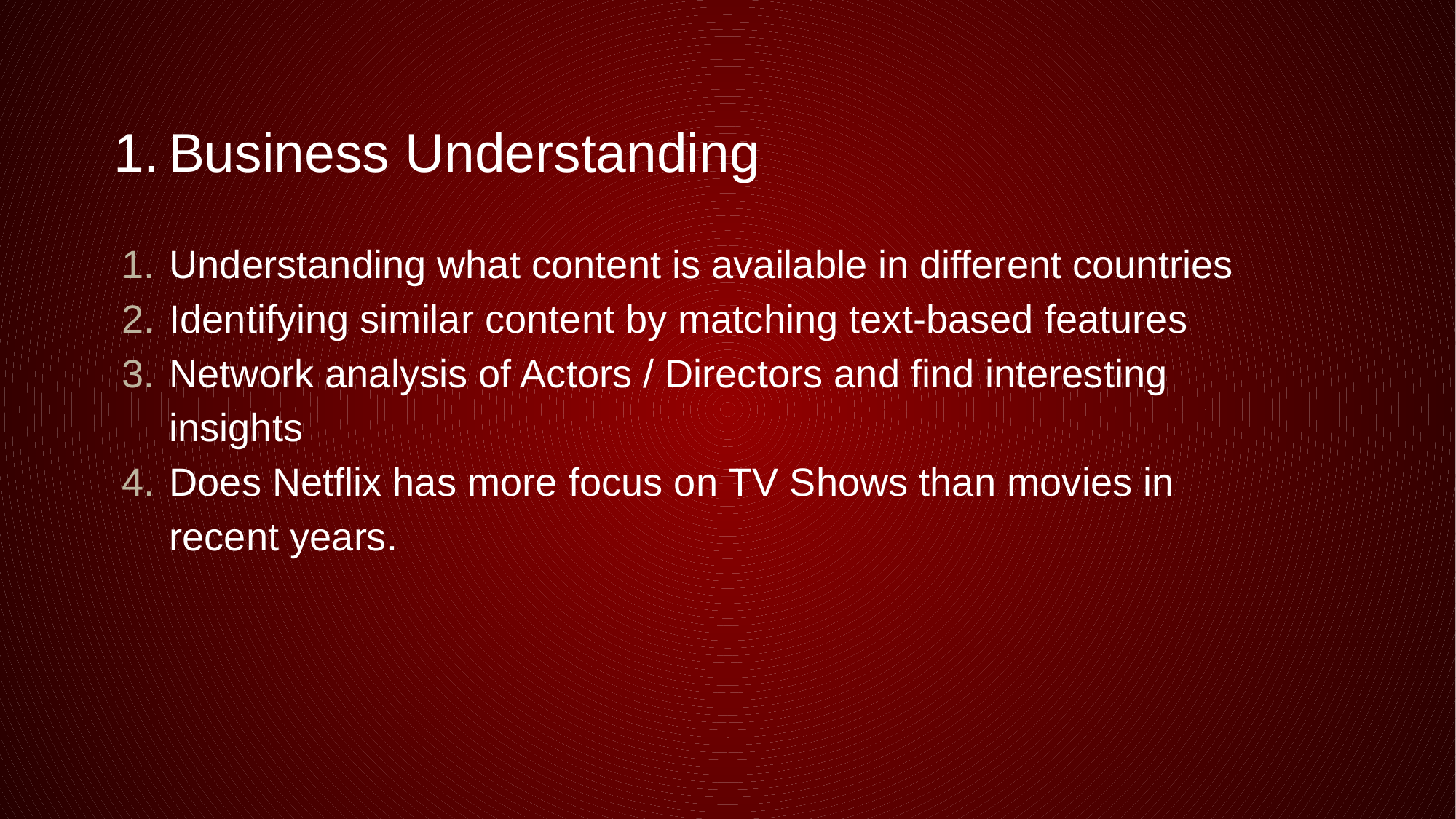

# Business Understanding
Understanding what content is available in different countries
Identifying similar content by matching text-based features
Network analysis of Actors / Directors and find interesting insights
Does Netflix has more focus on TV Shows than movies in recent years.